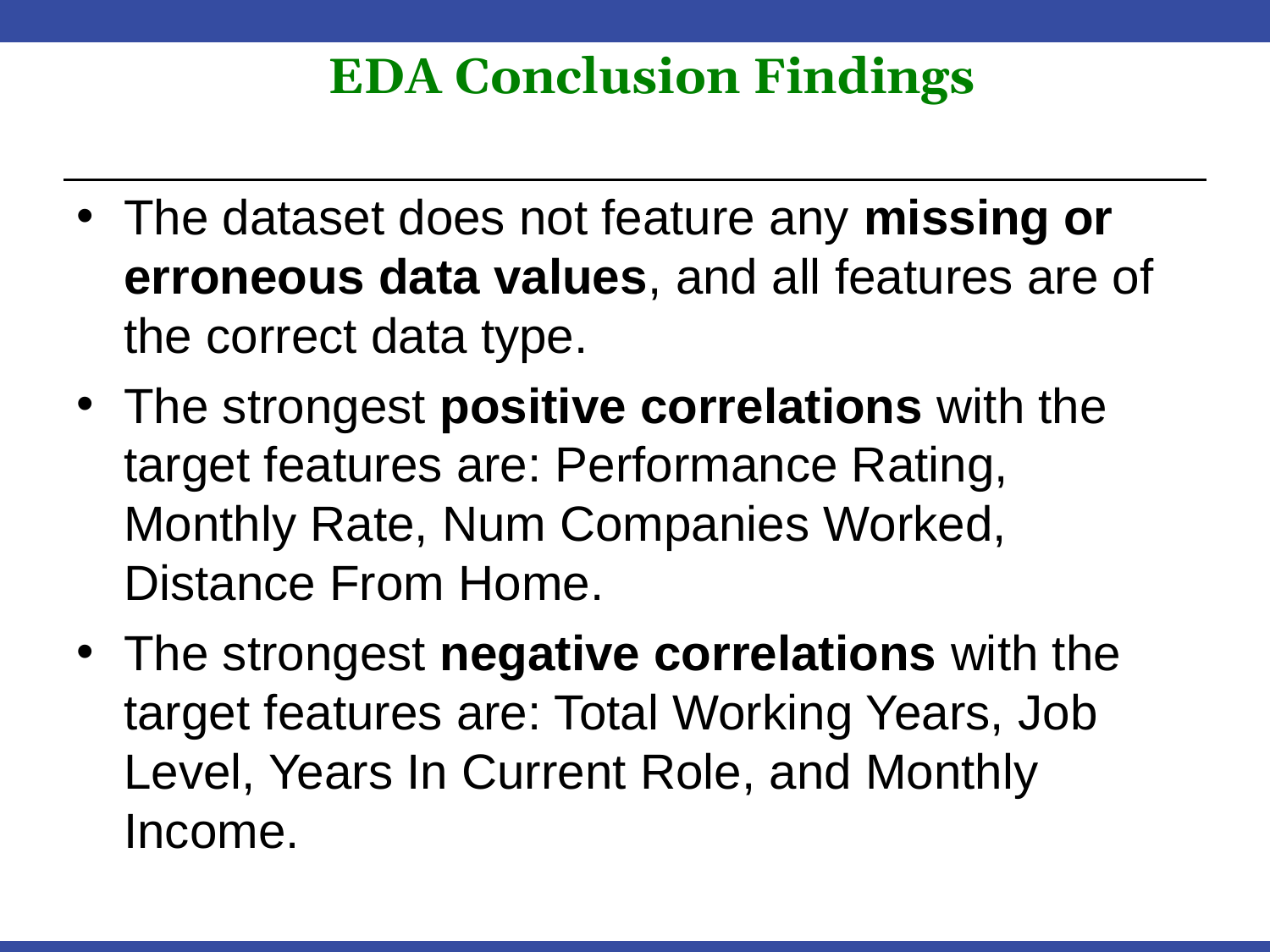

# EDA Conclusion Findings
The dataset does not feature any missing or erroneous data values, and all features are of the correct data type.
The strongest positive correlations with the target features are: Performance Rating, Monthly Rate, Num Companies Worked, Distance From Home.
The strongest negative correlations with the target features are: Total Working Years, Job Level, Years In Current Role, and Monthly Income.